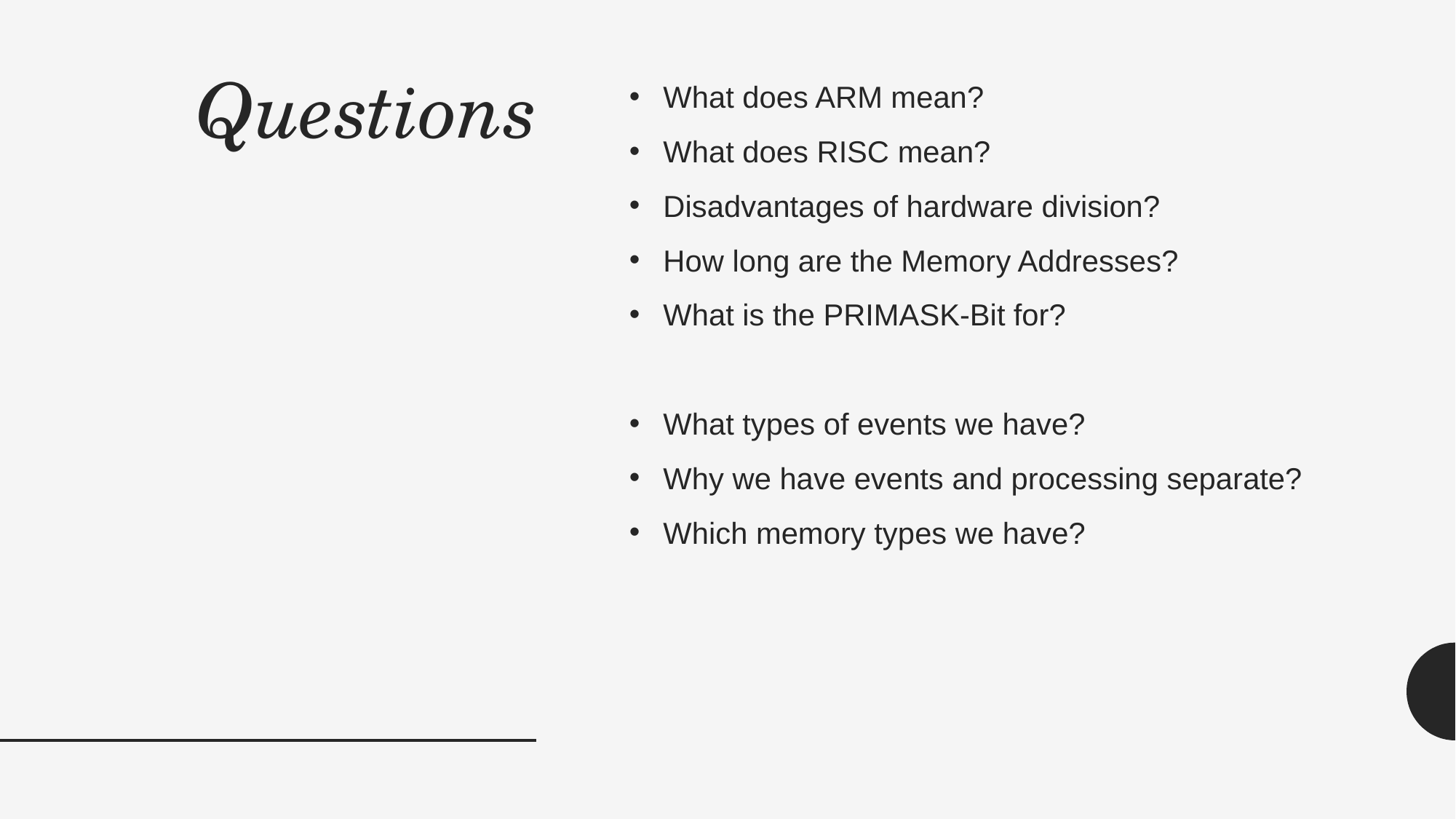

# Questions
What does ARM mean?
What does RISC mean?
Disadvantages of hardware division?
How long are the Memory Addresses?
What is the PRIMASK-Bit for?

What types of events we have?
Why we have events and processing separate?
Which memory types we have?